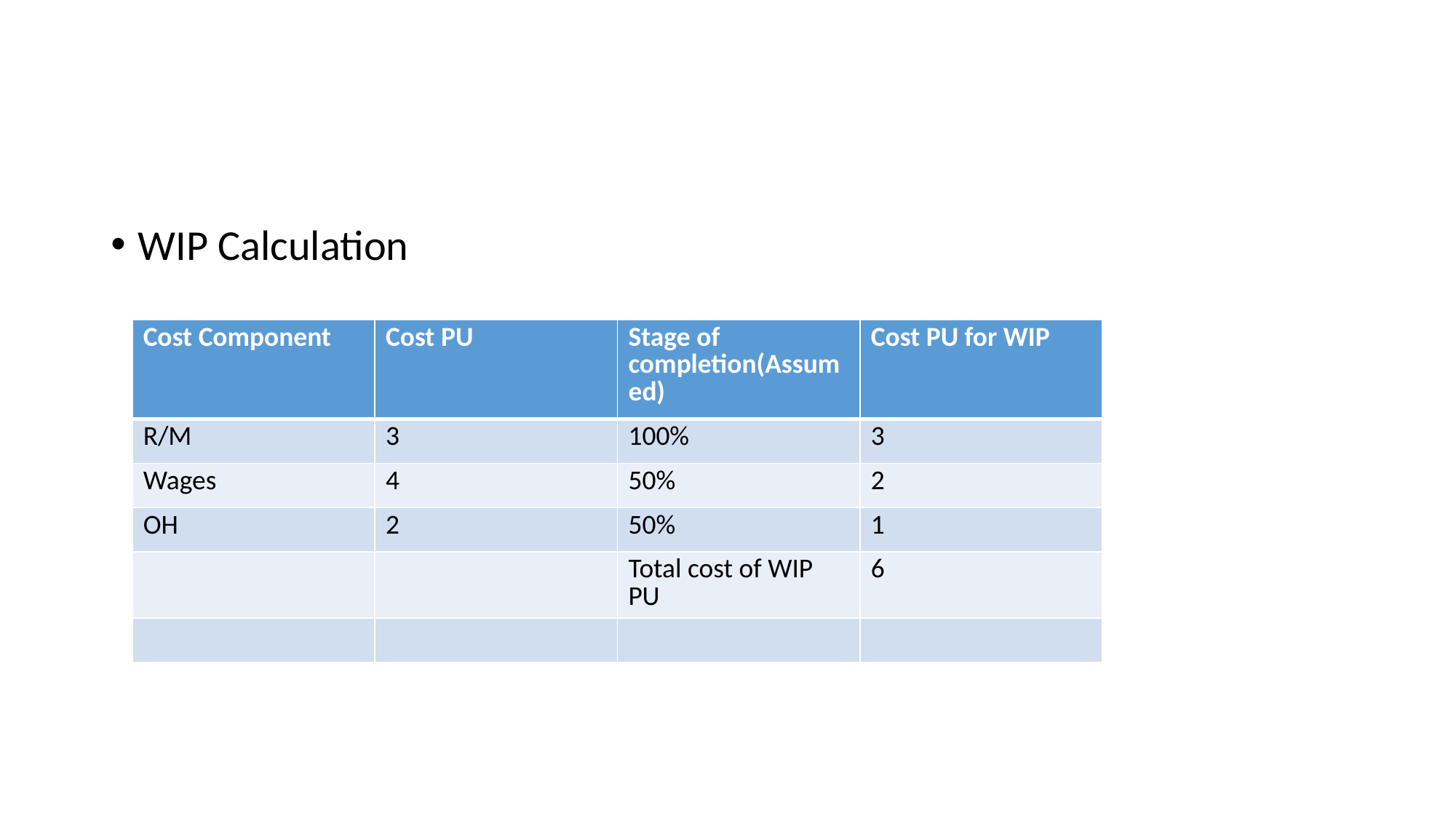

#
WIP Calculation
| Cost Component | Cost PU | Stage of completion(Assumed) | Cost PU for WIP |
| --- | --- | --- | --- |
| R/M | 3 | 100% | 3 |
| Wages | 4 | 50% | 2 |
| OH | 2 | 50% | 1 |
|  |  | Total cost of WIP PU | 6 |
|  |  |  |  |